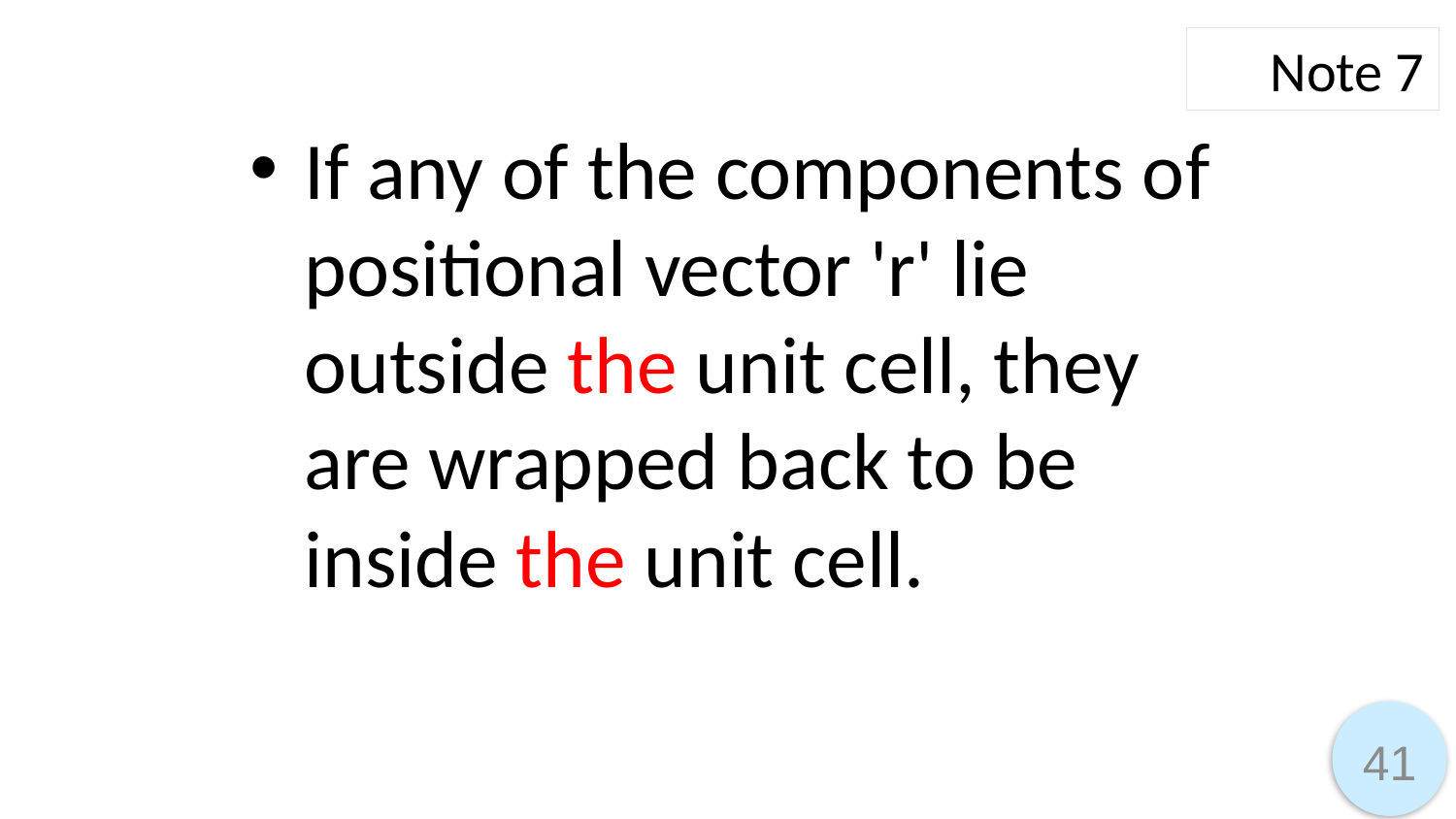

Note 7
If any of the components of positional vector 'r' lie outside the unit cell, they are wrapped back to be inside the unit cell.
41